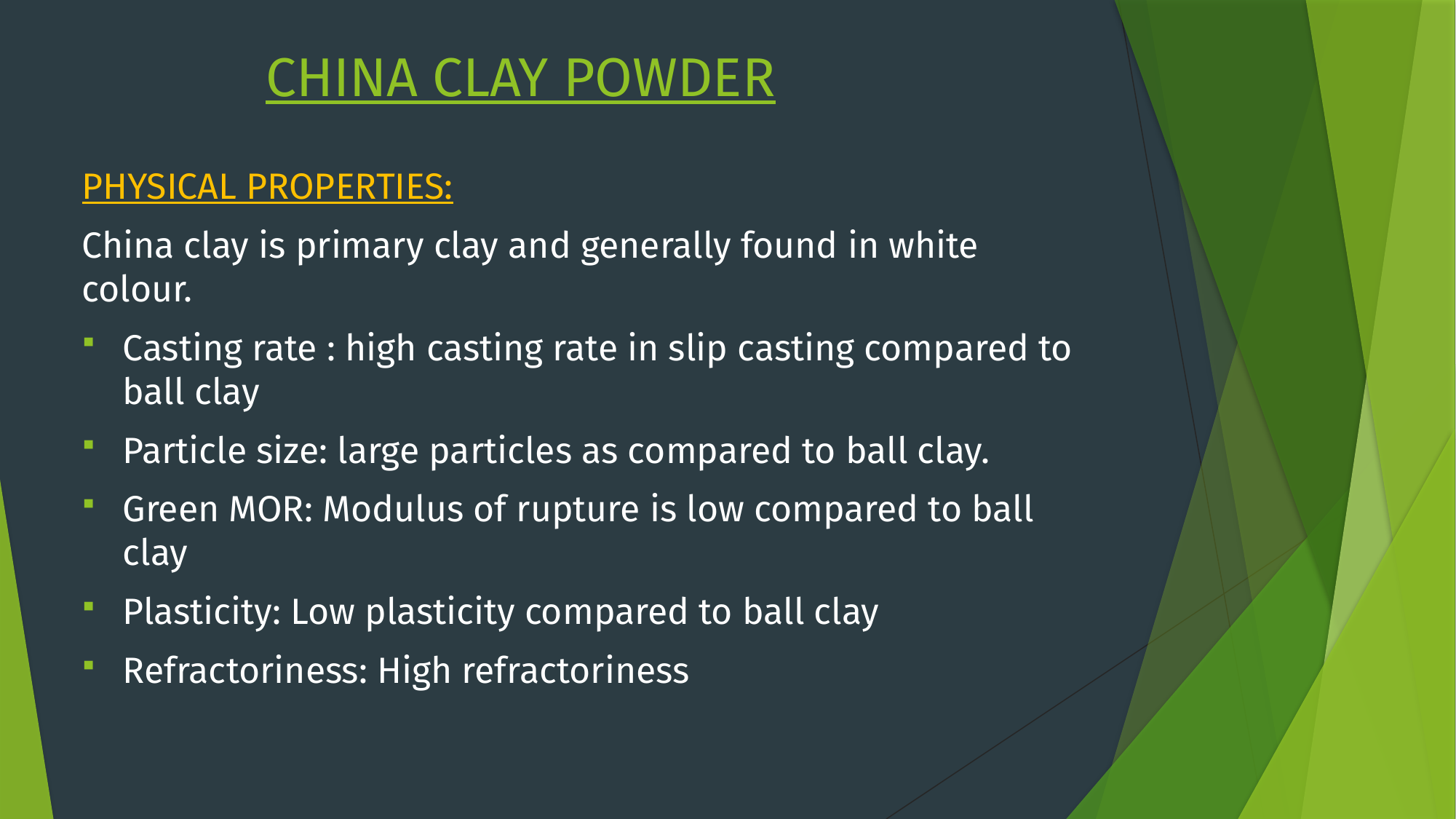

# CHINA CLAY POWDER
PHYSICAL PROPERTIES:
China clay is primary clay and generally found in white colour.
Casting rate : high casting rate in slip casting compared to ball clay
Particle size: large particles as compared to ball clay.
Green MOR: Modulus of rupture is low compared to ball clay
Plasticity: Low plasticity compared to ball clay
Refractoriness: High refractoriness